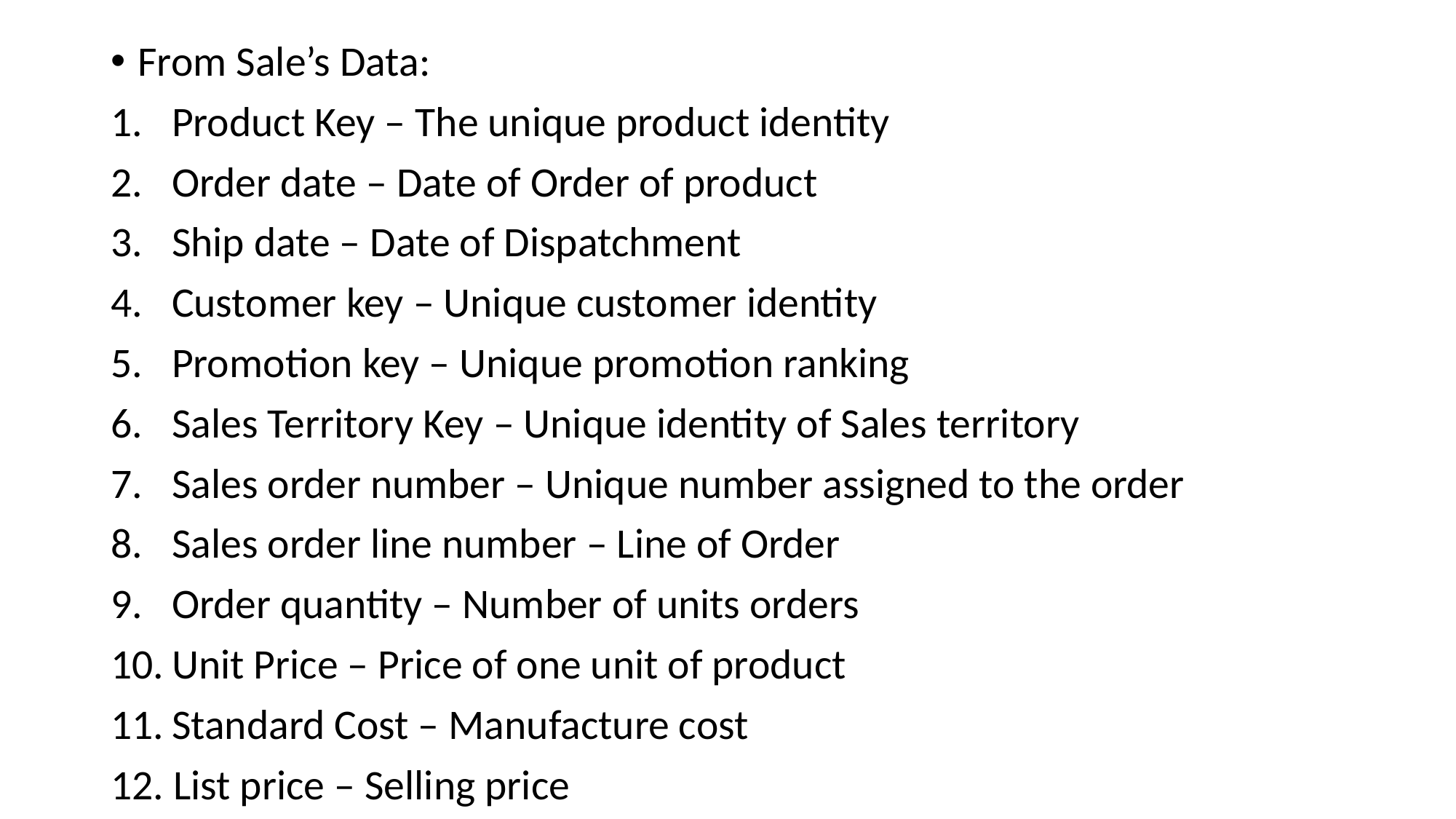

From Sale’s Data:
Product Key – The unique product identity
Order date – Date of Order of product
Ship date – Date of Dispatchment
Customer key – Unique customer identity
Promotion key – Unique promotion ranking
Sales Territory Key – Unique identity of Sales territory
Sales order number – Unique number assigned to the order
Sales order line number – Line of Order
Order quantity – Number of units orders
Unit Price – Price of one unit of product
Standard Cost – Manufacture cost
12. List price – Selling price